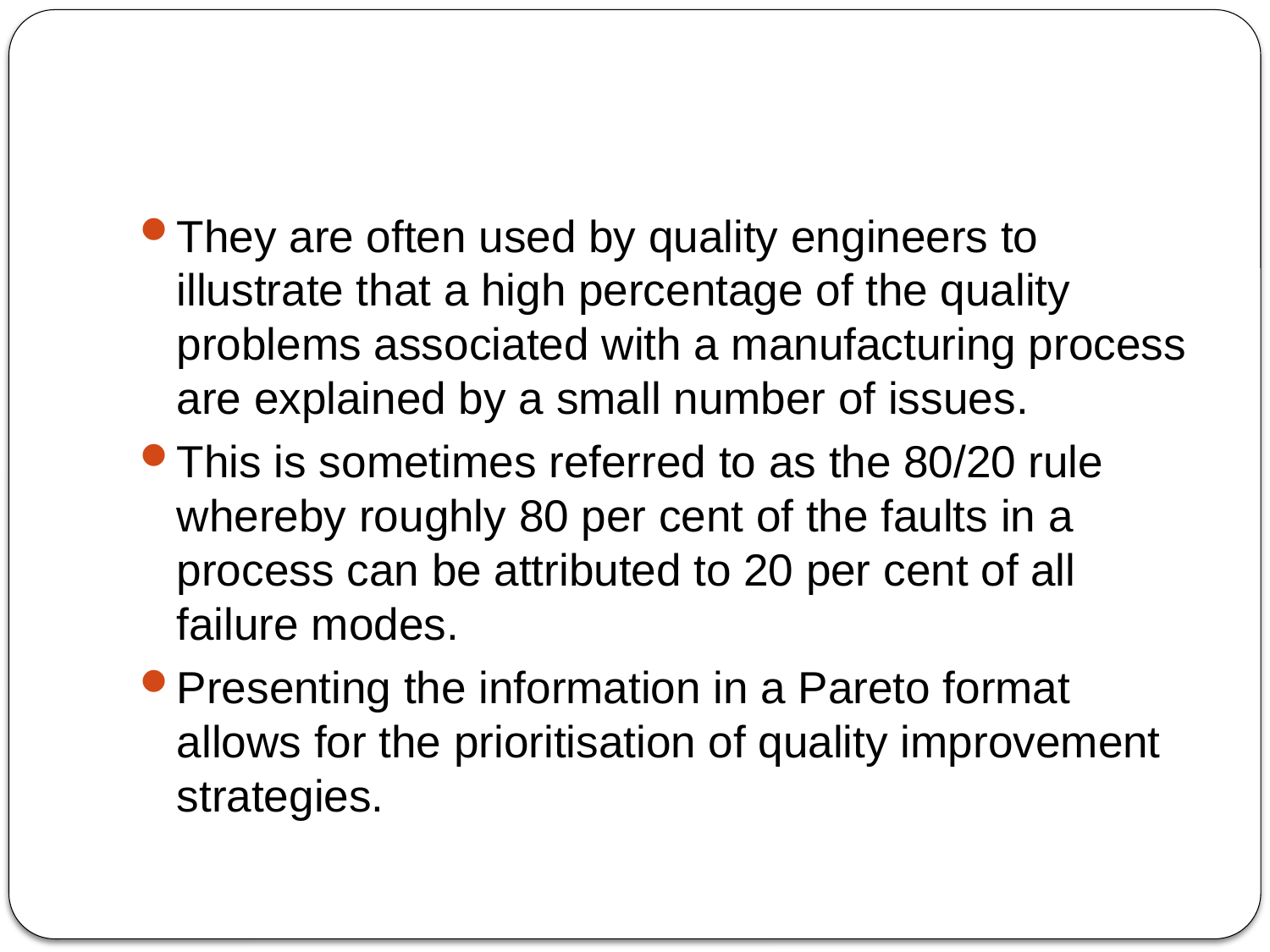

#
They are often used by quality engineers to illustrate that a high percentage of the quality problems associated with a manufacturing process are explained by a small number of issues.
This is sometimes referred to as the 80/20 rule whereby roughly 80 per cent of the faults in a process can be attributed to 20 per cent of all failure modes.
Presenting the information in a Pareto format allows for the prioritisation of quality improvement strategies.